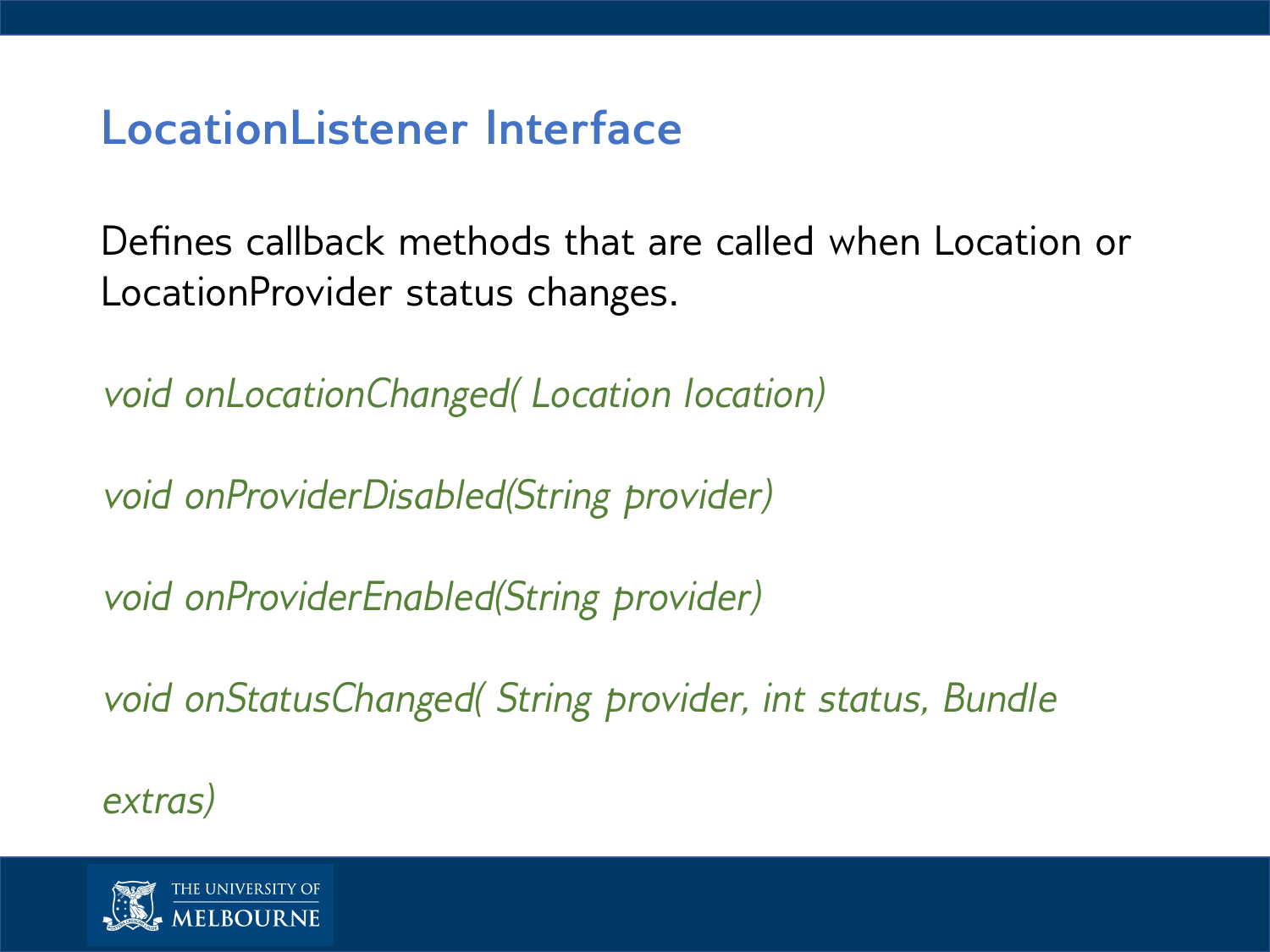

LocationListener Interface

Defines callback methods that are called when Location or LocationProvider status changes.
void onLocationChanged( Location location)
void onProviderDisabled(String provider)
void onProviderEnabled(String provider)
void onStatusChanged( String provider, int status, Bundle extras)